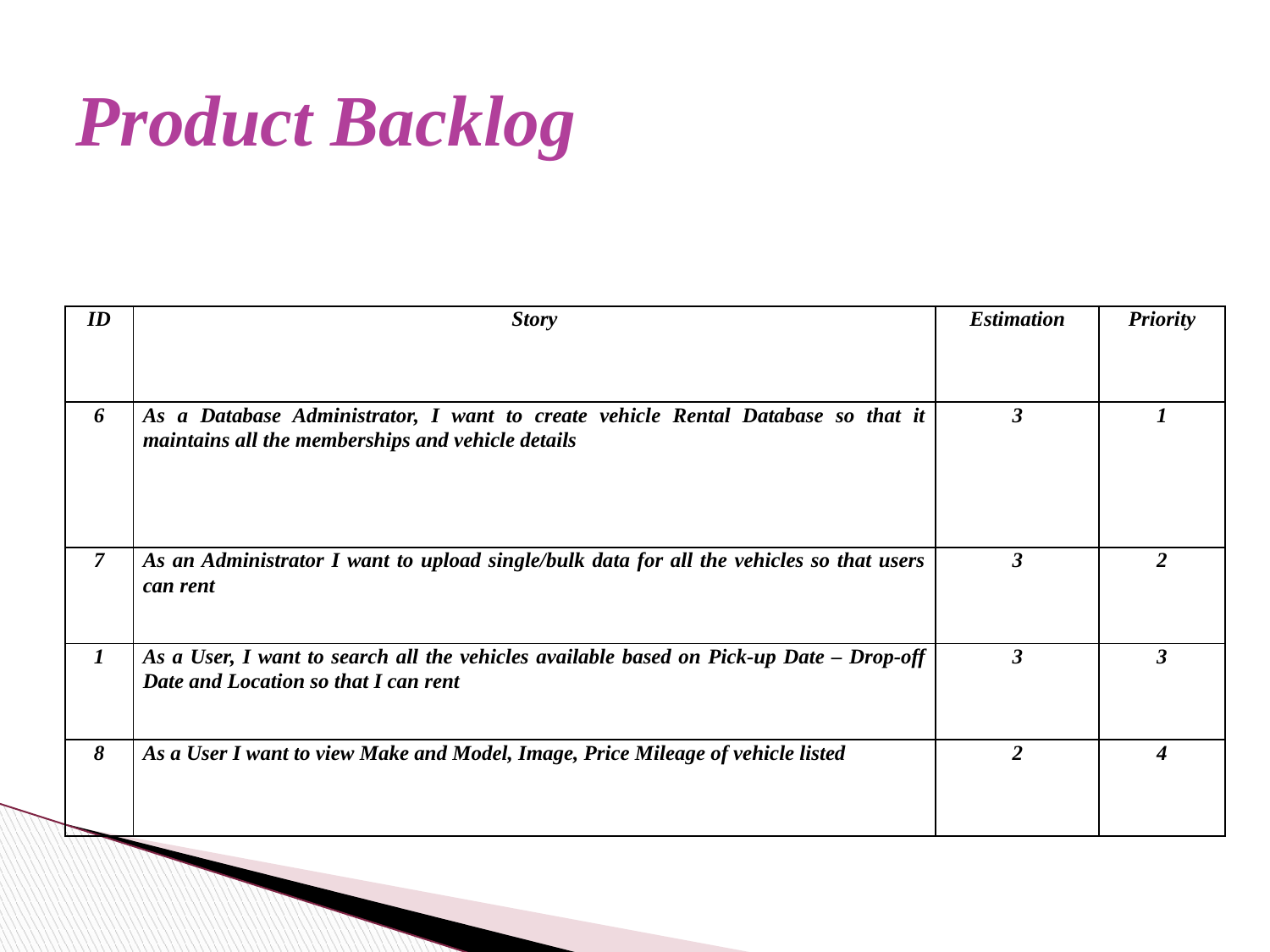

# Product Backlog
| ID | Story | Estimation | Priority |
| --- | --- | --- | --- |
| 6 | As a Database Administrator, I want to create vehicle Rental Database so that it maintains all the memberships and vehicle details | 3 | 1 |
| 7 | As an Administrator I want to upload single/bulk data for all the vehicles so that users can rent | 3 | 2 |
| 1 | As a User, I want to search all the vehicles available based on Pick-up Date – Drop-off Date and Location so that I can rent | 3 | 3 |
| 8 | As a User I want to view Make and Model, Image, Price Mileage of vehicle listed | 2 | 4 |